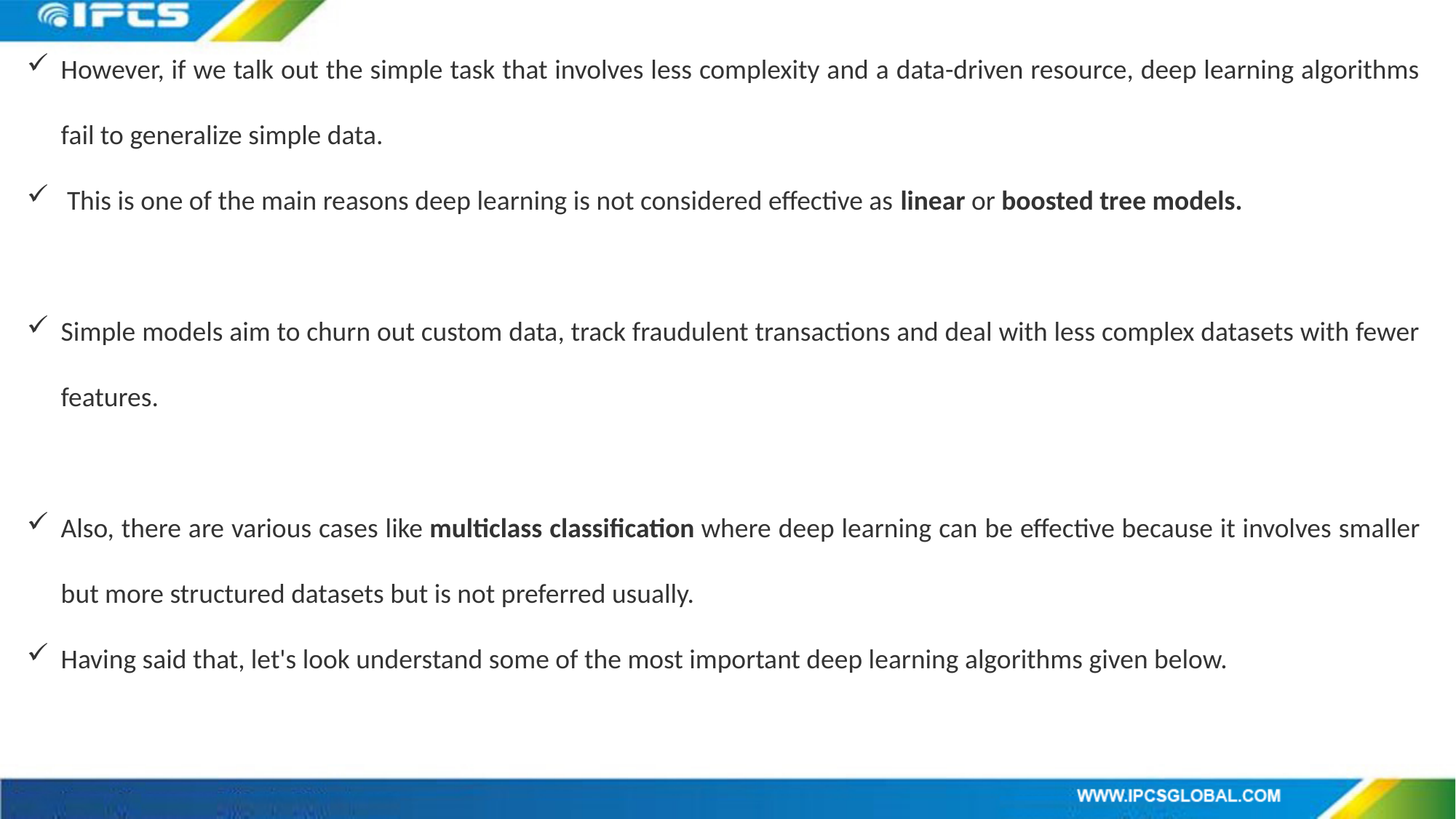

However, if we talk out the simple task that involves less complexity and a data-driven resource, deep learning algorithms fail to generalize simple data.
 This is one of the main reasons deep learning is not considered effective as linear or boosted tree models.

Simple models aim to churn out custom data, track fraudulent transactions and deal with less complex datasets with fewer features.

Also, there are various cases like multiclass classification where deep learning can be effective because it involves smaller but more structured datasets but is not preferred usually.
Having said that, let's look understand some of the most important deep learning algorithms given below.